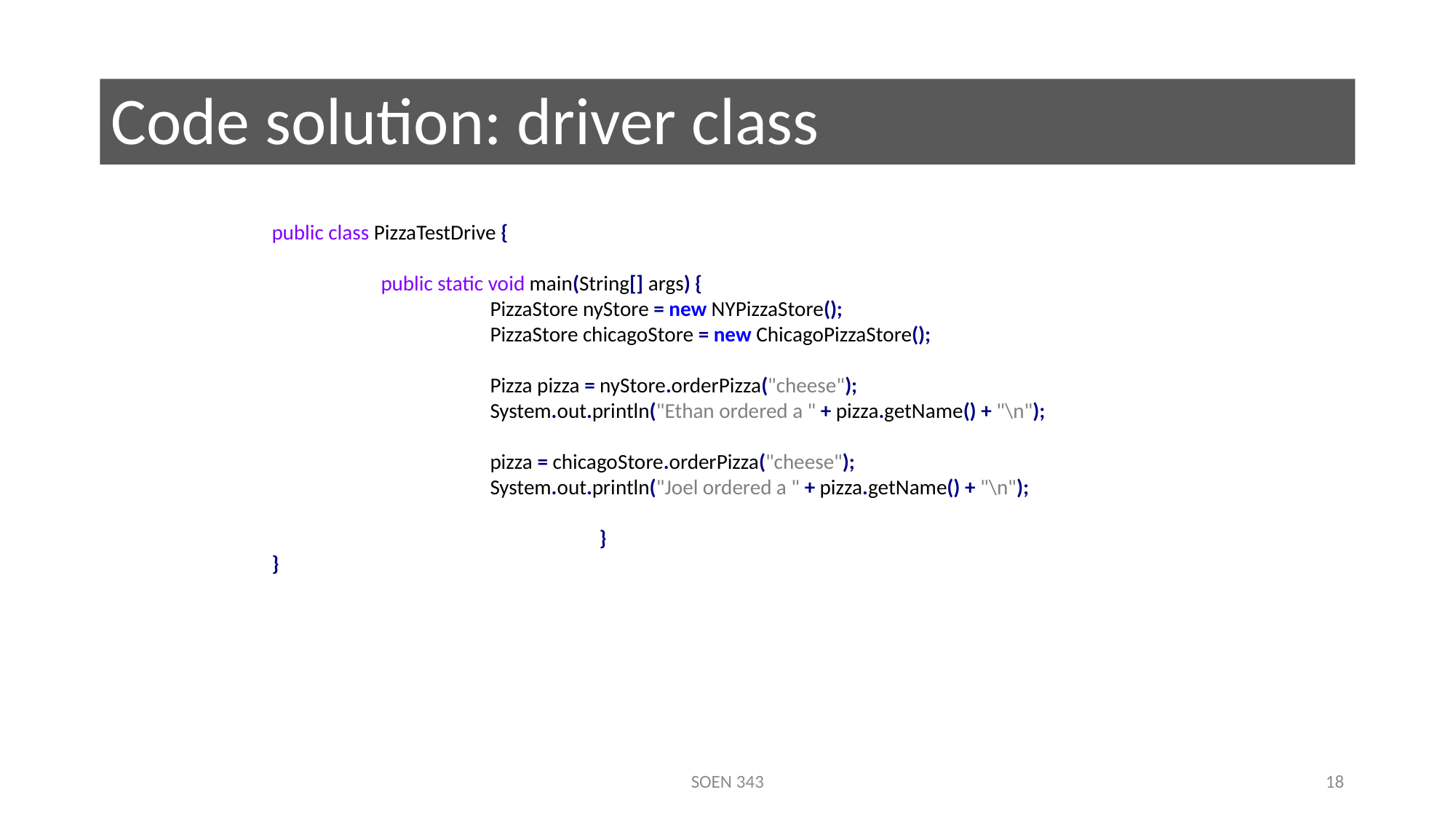

# Code solution: driver class
public class PizzaTestDrive {

	public static void main(String[] args) {
		PizzaStore nyStore = new NYPizzaStore();
		PizzaStore chicagoStore = new ChicagoPizzaStore();

		Pizza pizza = nyStore.orderPizza("cheese");
		System.out.println("Ethan ordered a " + pizza.getName() + "\n");

		pizza = chicagoStore.orderPizza("cheese");
		System.out.println("Joel ordered a " + pizza.getName() + "\n");

			}
}
SOEN 343
18